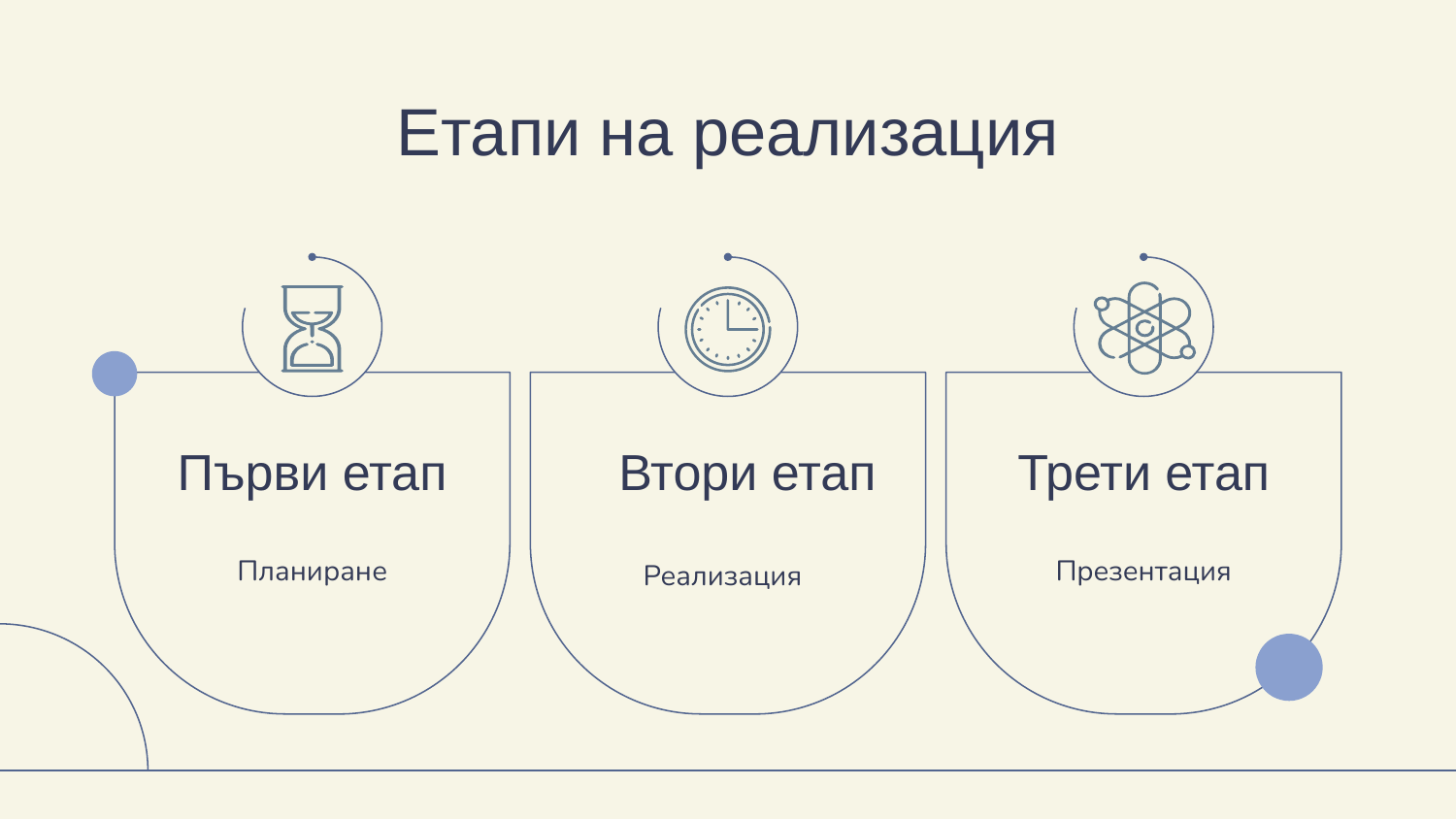

Етапи на реализация

# Първи етап
Втори етап
Трети етап
Планиране
Презентация
Реализация